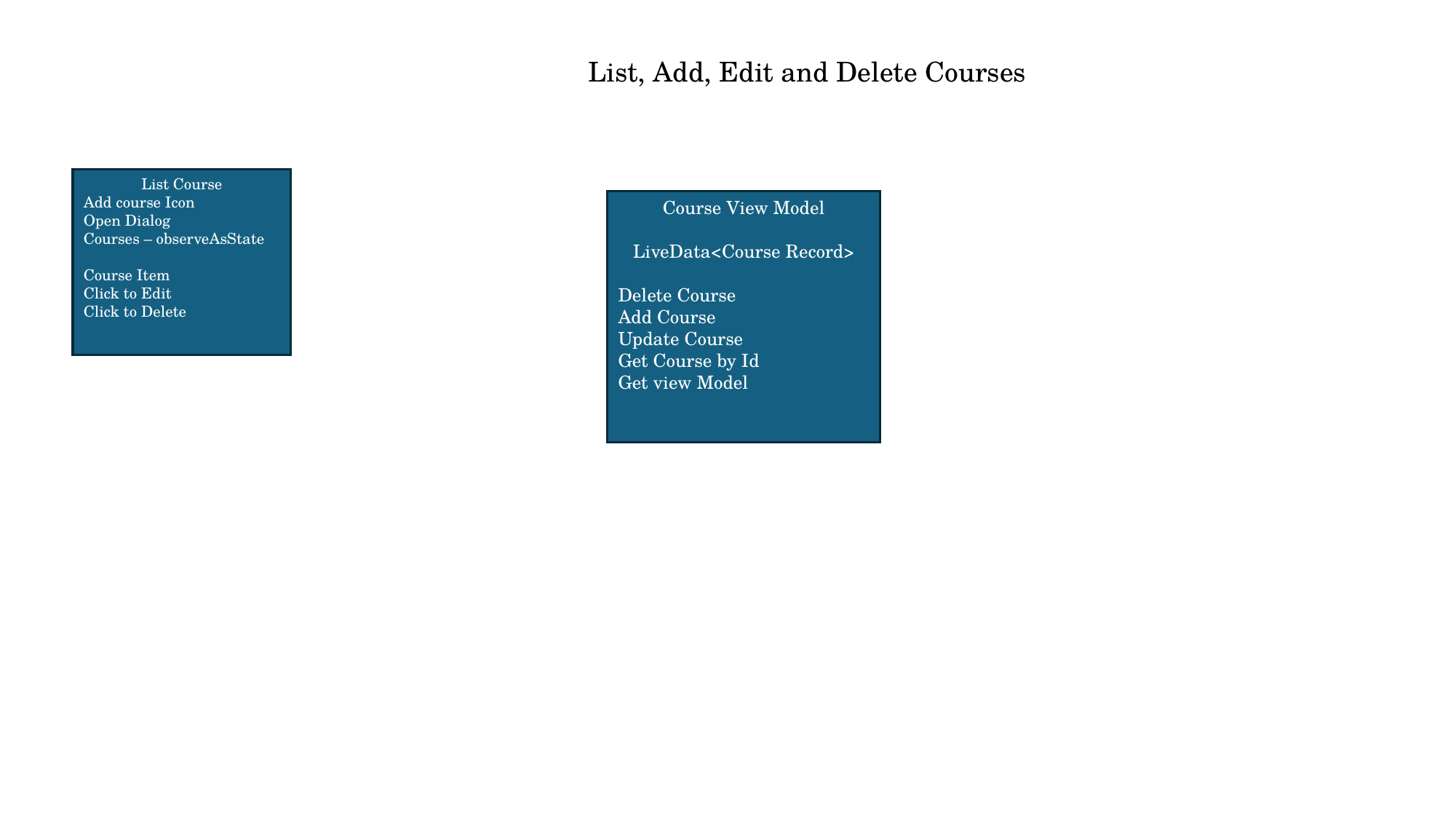

List, Add, Edit and Delete Courses
List Course
Add course Icon
Open Dialog
Courses – observeAsState

Course Item
Click to Edit
Click to Delete

Course View Model

LiveData<Course Record>

Delete Course
Add Course
Update Course
Get Course by Id
Get view Model